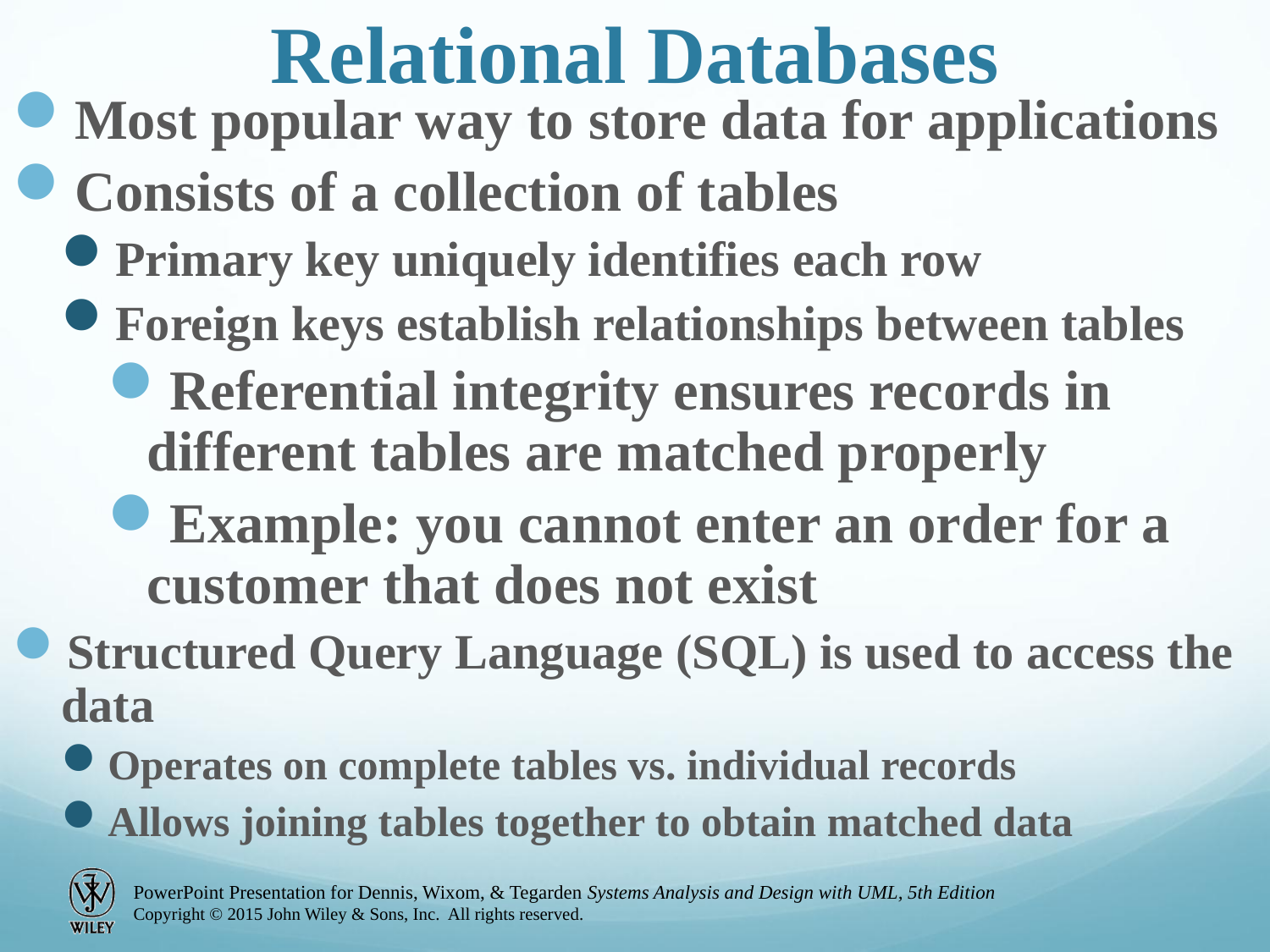

# Relational Databases
Most popular way to store data for applications
Consists of a collection of tables
Primary key uniquely identifies each row
Foreign keys establish relationships between tables
Referential integrity ensures records in different tables are matched properly
Example: you cannot enter an order for a customer that does not exist
Structured Query Language (SQL) is used to access the data
Operates on complete tables vs. individual records
Allows joining tables together to obtain matched data